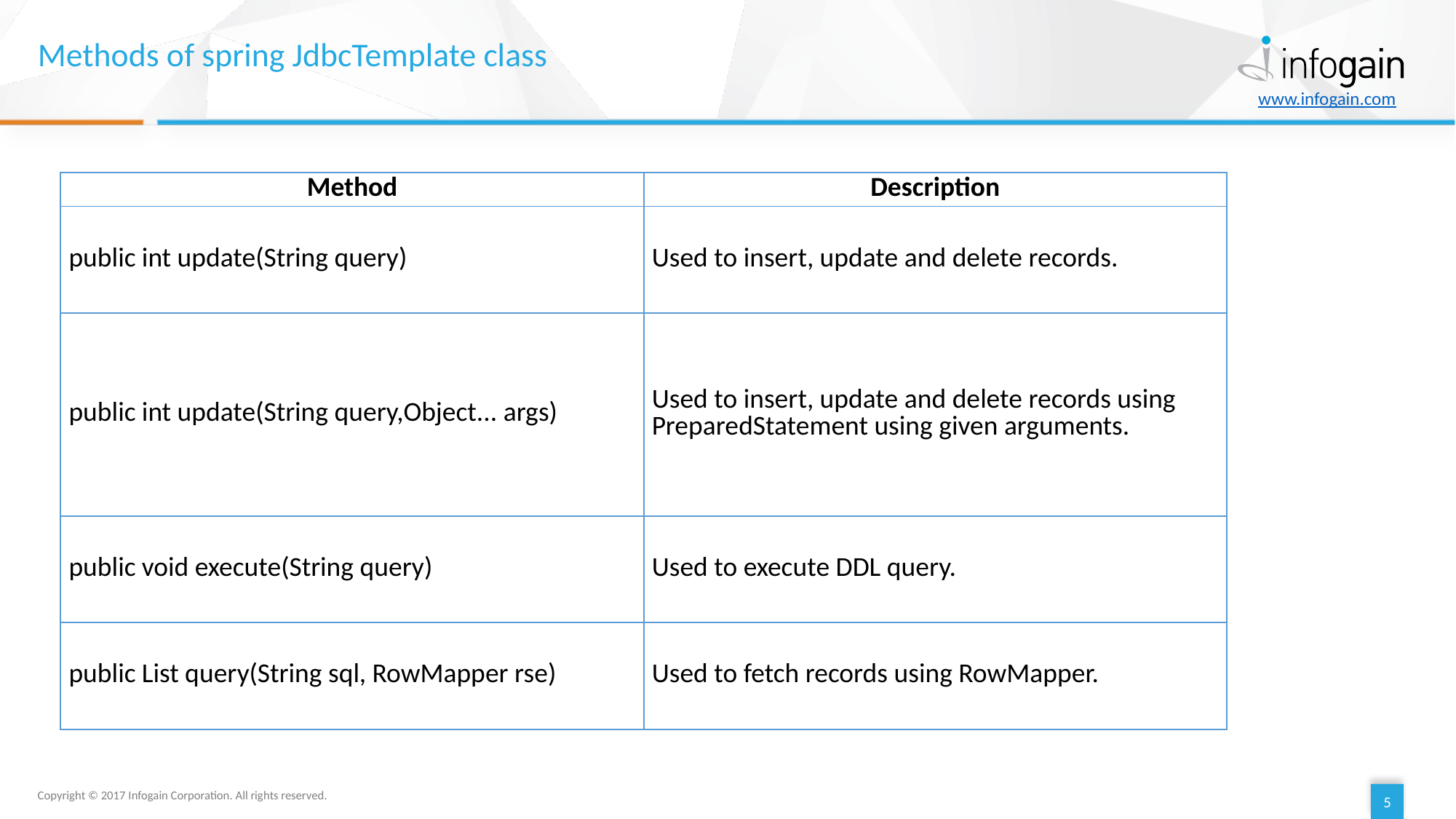

# Methods of spring JdbcTemplate class
| Method | Description |
| --- | --- |
| public int update(String query) | Used to insert, update and delete records. |
| public int update(String query,Object... args) | Used to insert, update and delete records using PreparedStatement using given arguments. |
| public void execute(String query) | Used to execute DDL query. |
| public List query(String sql, RowMapper rse) | Used to fetch records using RowMapper. |
5